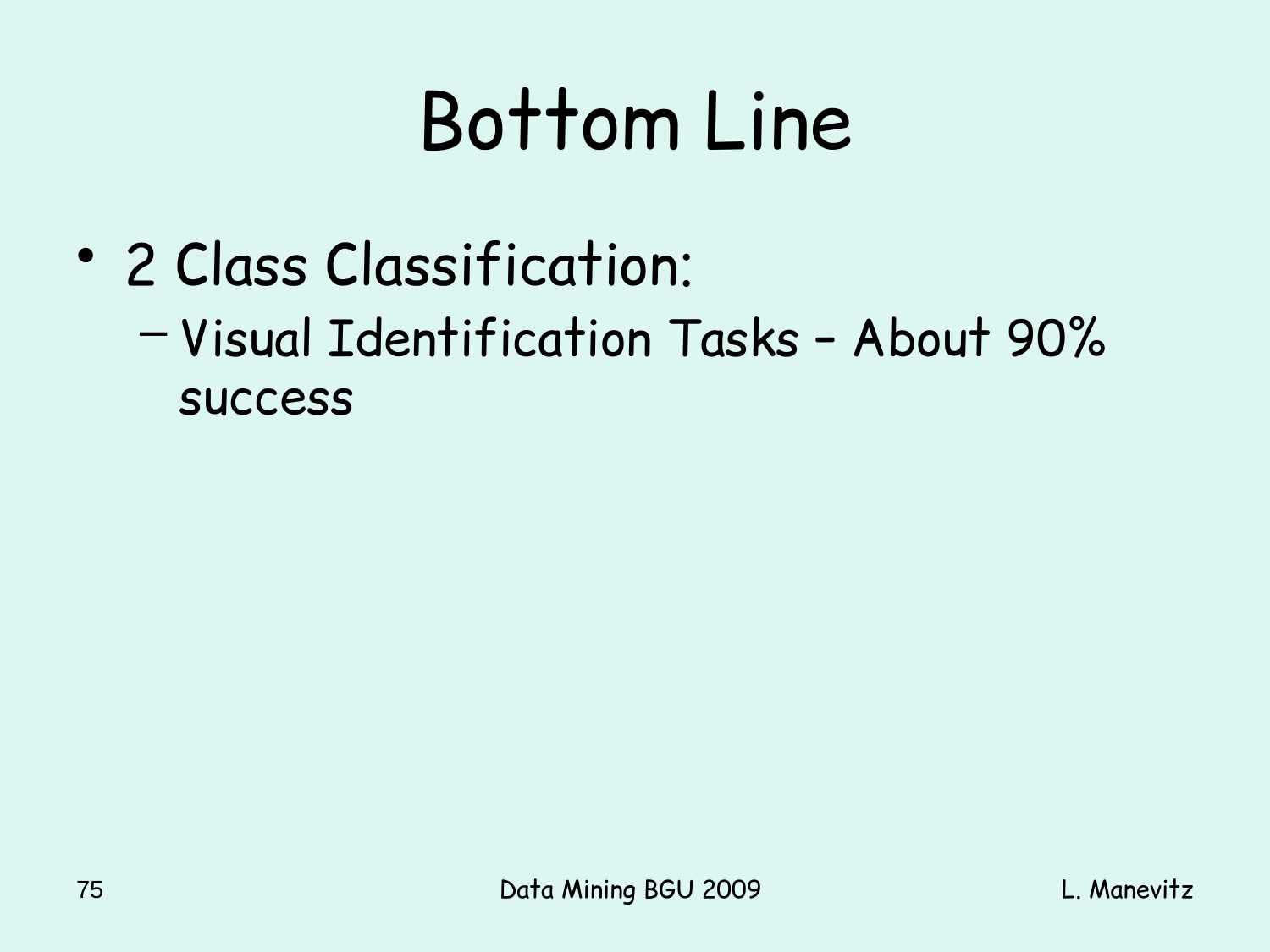

# Bottom Line
2 Class Classification:
Visual Identification Tasks – About 90% success

75
Data Mining BGU 2009
L. Manevitz